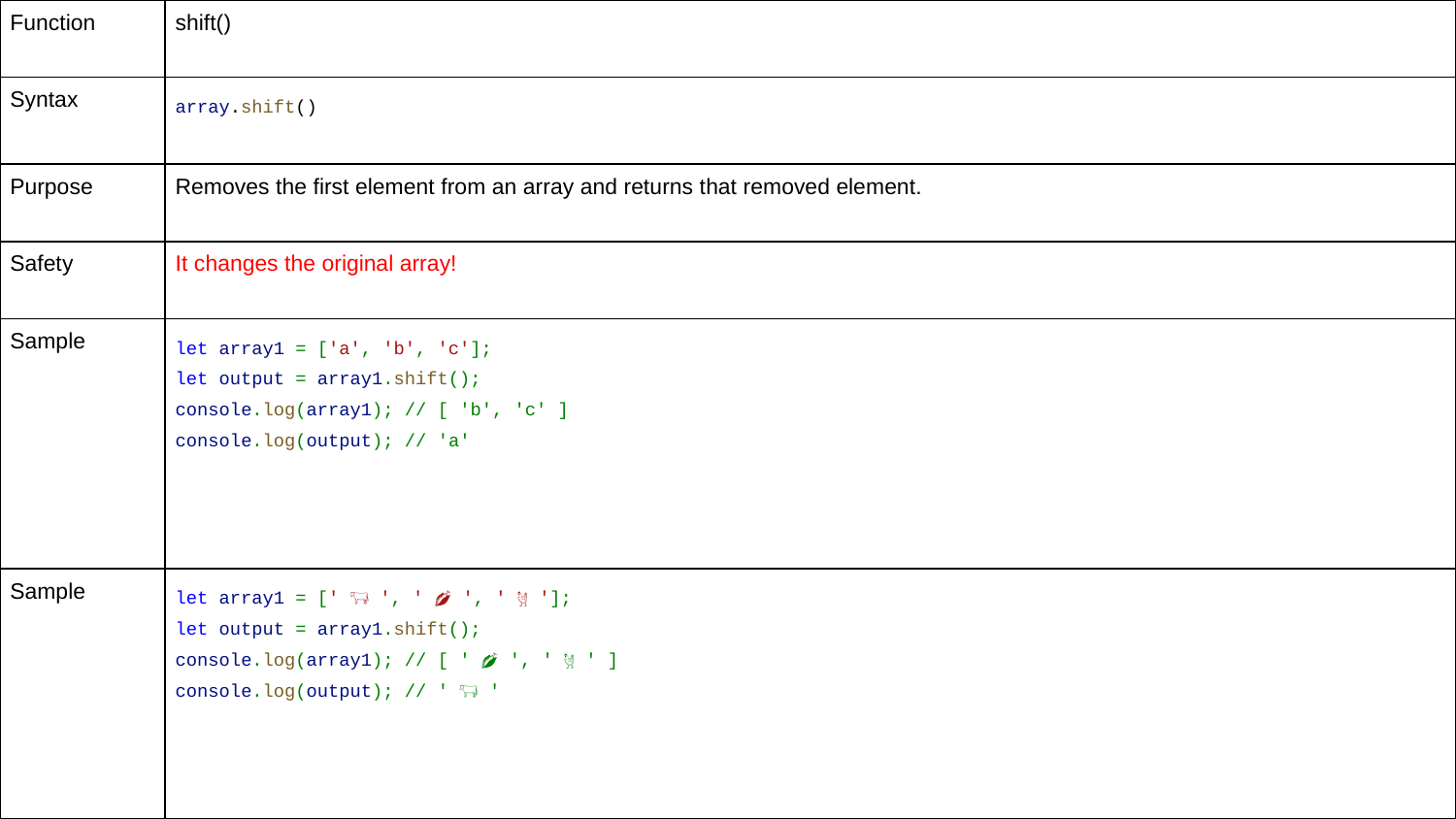

| Function | shift() |
| --- | --- |
| Syntax | array.shift() |
| Purpose | Removes the first element from an array and returns that removed element. |
| Safety | It changes the original array! |
| Sample | let array1 = ['a', 'b', 'c']; let output = array1.shift(); console.log(array1); // [ 'b', 'c' ] console.log(output); // 'a' |
| Sample | let array1 = [' 🐄 ', ' 🌽 ', ' 🐔 ']; let output = array1.shift(); console.log(array1); // [ ' 🌽 ', ' 🐔 ' ] console.log(output); // ' 🐄 ' |